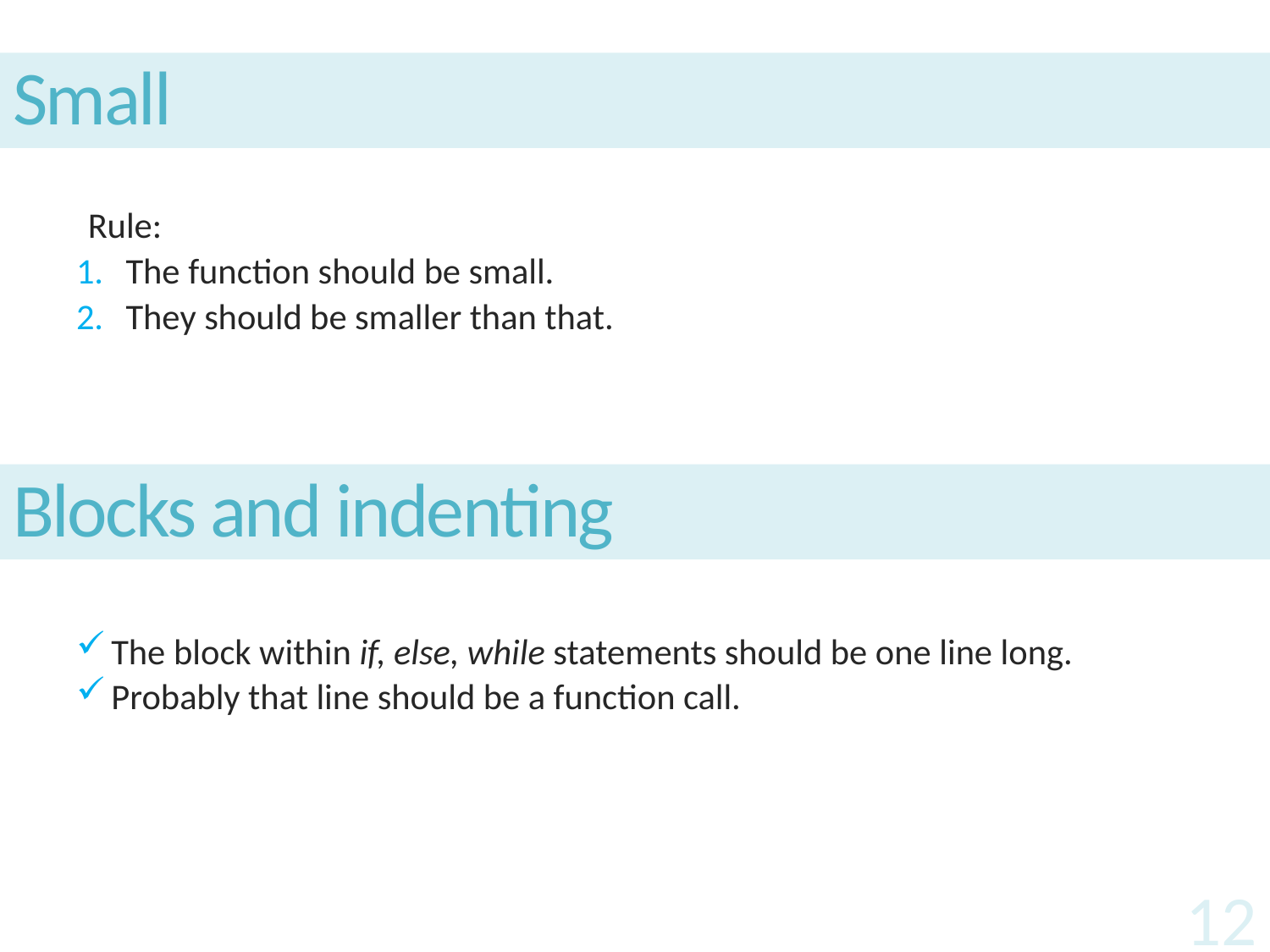

# Small
Rule:
The function should be small.
They should be smaller than that.

The block within if, else, while statements should be one line long.
Probably that line should be a function call.
Blocks and indenting
12